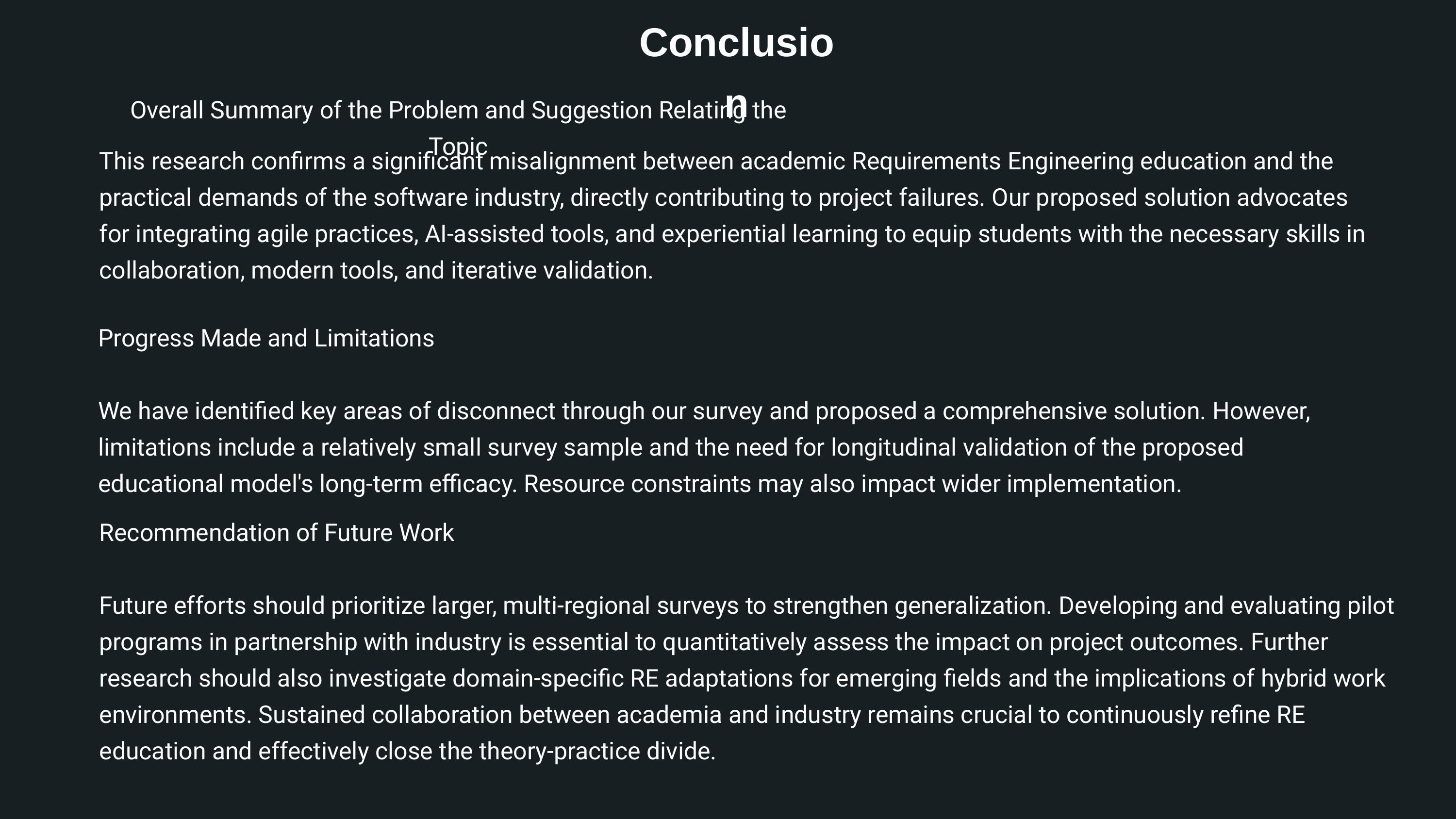

Conclusion
Overall Summary of the Problem and Suggestion Relating the Topic

This research confirms a significant misalignment between academic Requirements Engineering education and the practical demands of the software industry, directly contributing to project failures. Our proposed solution advocates for integrating agile practices, AI-assisted tools, and experiential learning to equip students with the necessary skills in collaboration, modern tools, and iterative validation.
Progress Made and Limitations

We have identified key areas of disconnect through our survey and proposed a comprehensive solution. However, limitations include a relatively small survey sample and the need for longitudinal validation of the proposed educational model's long-term efficacy. Resource constraints may also impact wider implementation.
Recommendation of Future Work

Future efforts should prioritize larger, multi-regional surveys to strengthen generalization. Developing and evaluating pilot programs in partnership with industry is essential to quantitatively assess the impact on project outcomes. Further research should also investigate domain-specific RE adaptations for emerging fields and the implications of hybrid work environments. Sustained collaboration between academia and industry remains crucial to continuously refine RE education and effectively close the theory-practice divide.